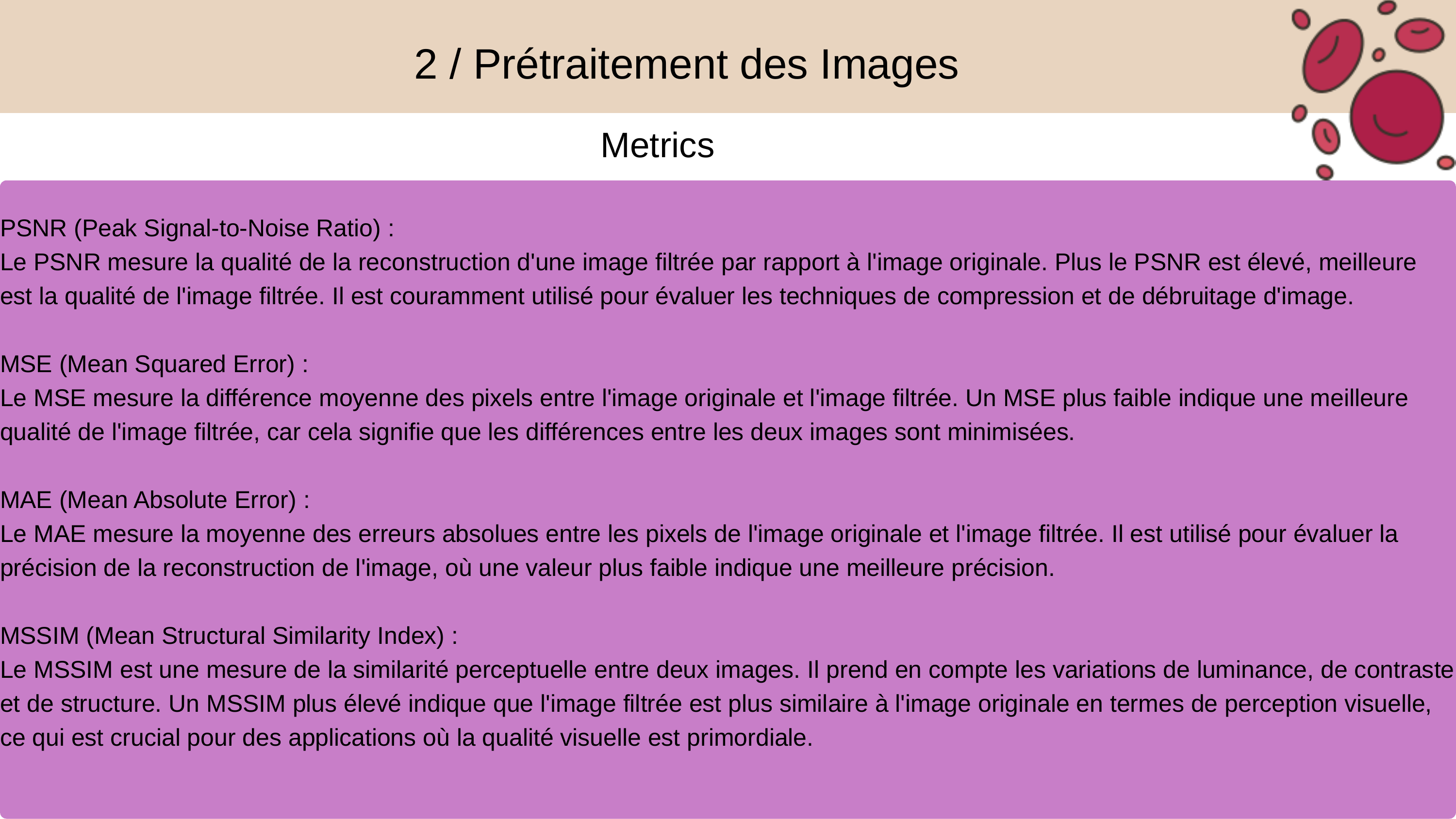

2 / Prétraitement des Images
Metrics

PSNR (Peak Signal-to-Noise Ratio) :
Le PSNR mesure la qualité de la reconstruction d'une image filtrée par rapport à l'image originale. Plus le PSNR est élevé, meilleure est la qualité de l'image filtrée. Il est couramment utilisé pour évaluer les techniques de compression et de débruitage d'image.

MSE (Mean Squared Error) :
Le MSE mesure la différence moyenne des pixels entre l'image originale et l'image filtrée. Un MSE plus faible indique une meilleure qualité de l'image filtrée, car cela signifie que les différences entre les deux images sont minimisées.

MAE (Mean Absolute Error) :
Le MAE mesure la moyenne des erreurs absolues entre les pixels de l'image originale et l'image filtrée. Il est utilisé pour évaluer la précision de la reconstruction de l'image, où une valeur plus faible indique une meilleure précision.

MSSIM (Mean Structural Similarity Index) :
Le MSSIM est une mesure de la similarité perceptuelle entre deux images. Il prend en compte les variations de luminance, de contraste et de structure. Un MSSIM plus élevé indique que l'image filtrée est plus similaire à l'image originale en termes de perception visuelle, ce qui est crucial pour des applications où la qualité visuelle est primordiale.